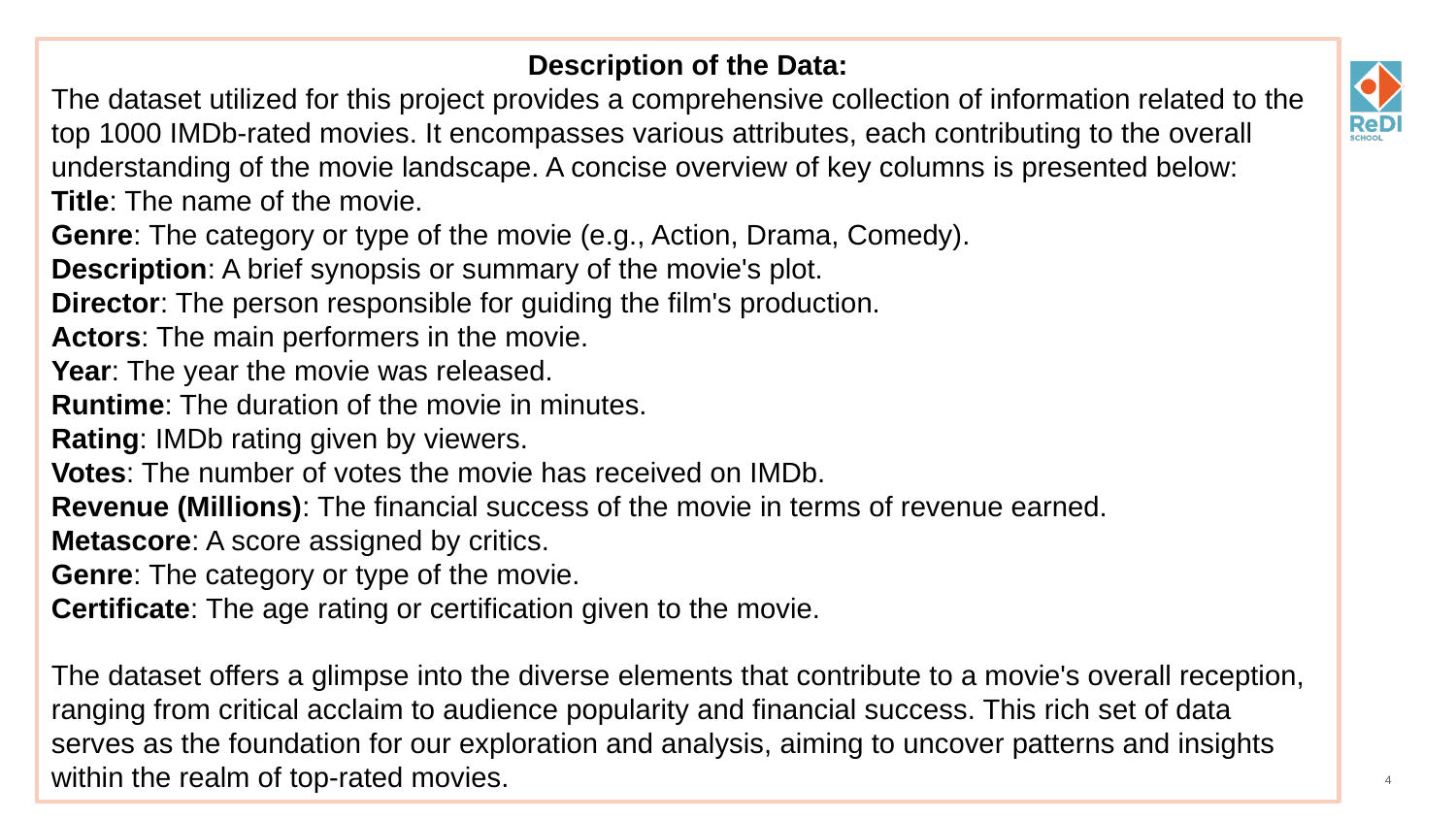

Description of the Data:
The dataset utilized for this project provides a comprehensive collection of information related to the top 1000 IMDb-rated movies. It encompasses various attributes, each contributing to the overall understanding of the movie landscape. A concise overview of key columns is presented below:
Title: The name of the movie.
Genre: The category or type of the movie (e.g., Action, Drama, Comedy).
Description: A brief synopsis or summary of the movie's plot.
Director: The person responsible for guiding the film's production.
Actors: The main performers in the movie.
Year: The year the movie was released.
Runtime: The duration of the movie in minutes.
Rating: IMDb rating given by viewers.
Votes: The number of votes the movie has received on IMDb.
Revenue (Millions): The financial success of the movie in terms of revenue earned.
Metascore: A score assigned by critics.
Genre: The category or type of the movie.
Certificate: The age rating or certification given to the movie.

The dataset offers a glimpse into the diverse elements that contribute to a movie's overall reception, ranging from critical acclaim to audience popularity and financial success. This rich set of data serves as the foundation for our exploration and analysis, aiming to uncover patterns and insights within the realm of top-rated movies.

4